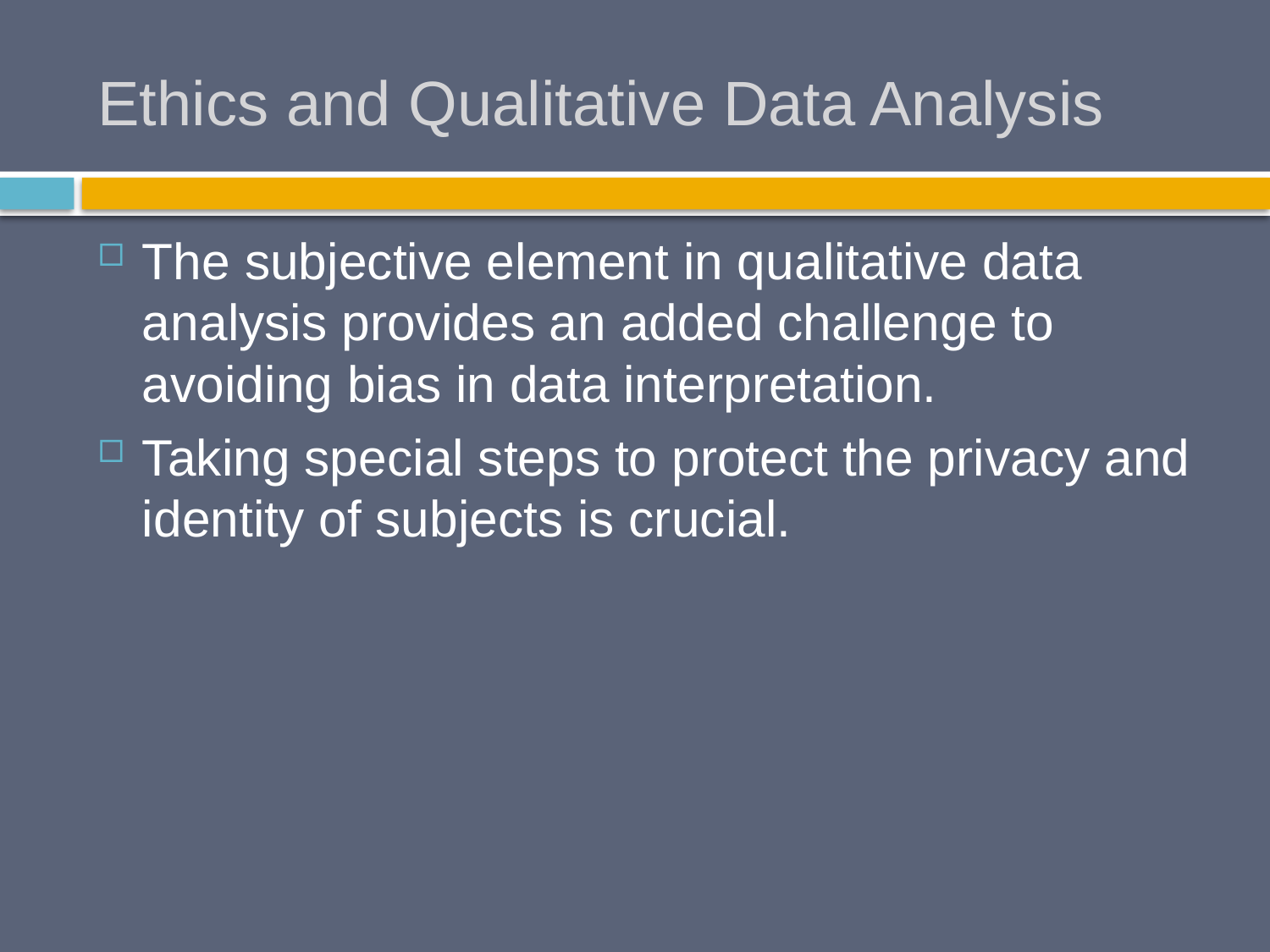

# Ethics and Qualitative Data Analysis
The subjective element in qualitative data analysis provides an added challenge to avoiding bias in data interpretation.
Taking special steps to protect the privacy and identity of subjects is crucial.